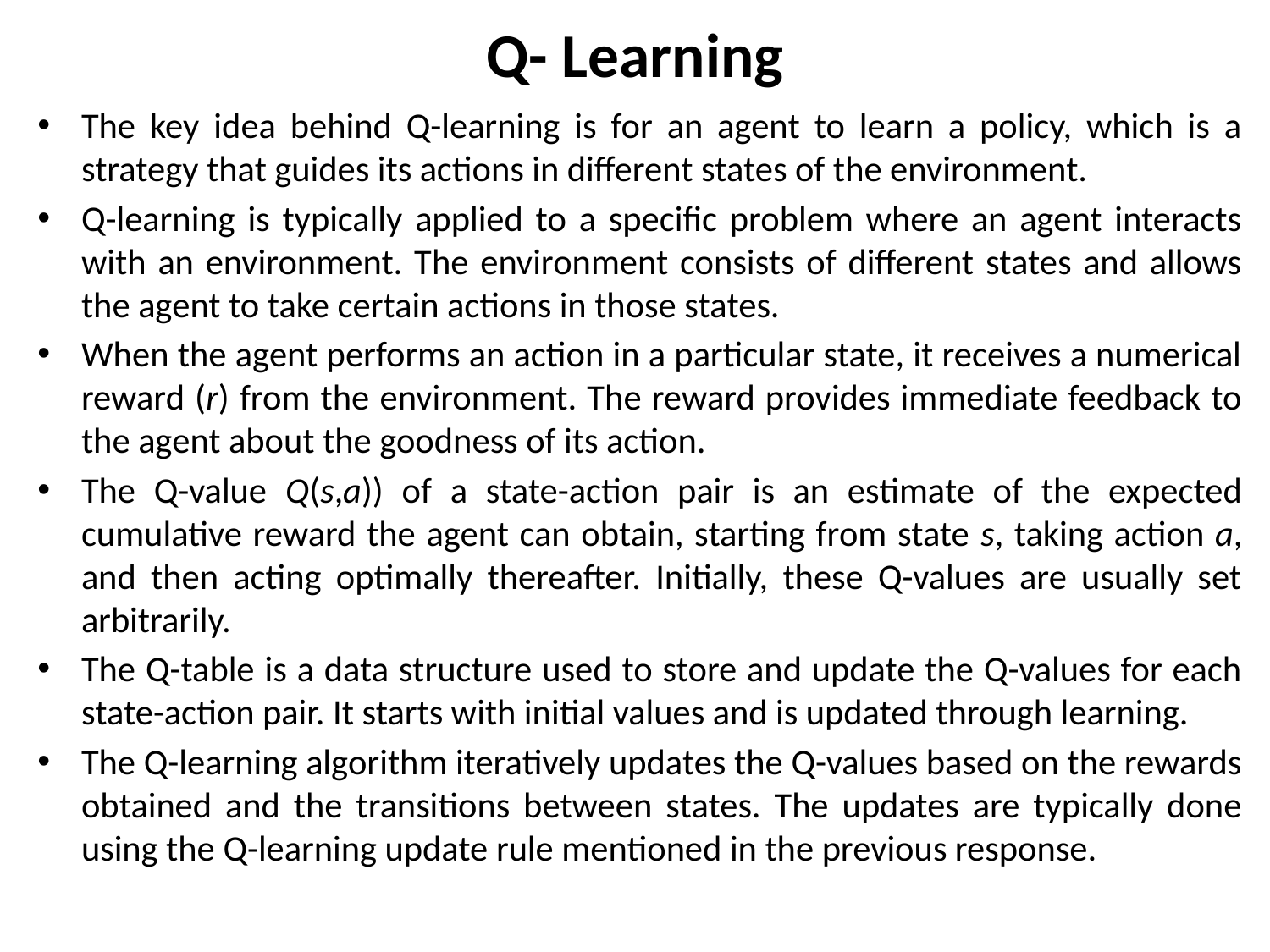

# Q- Learning
The key idea behind Q-learning is for an agent to learn a policy, which is a strategy that guides its actions in different states of the environment.
Q-learning is typically applied to a specific problem where an agent interacts with an environment. The environment consists of different states and allows the agent to take certain actions in those states.
When the agent performs an action in a particular state, it receives a numerical reward (r) from the environment. The reward provides immediate feedback to the agent about the goodness of its action.
The Q-value Q(s,a)) of a state-action pair is an estimate of the expected cumulative reward the agent can obtain, starting from state s, taking action a, and then acting optimally thereafter. Initially, these Q-values are usually set arbitrarily.
The Q-table is a data structure used to store and update the Q-values for each state-action pair. It starts with initial values and is updated through learning.
The Q-learning algorithm iteratively updates the Q-values based on the rewards obtained and the transitions between states. The updates are typically done using the Q-learning update rule mentioned in the previous response.